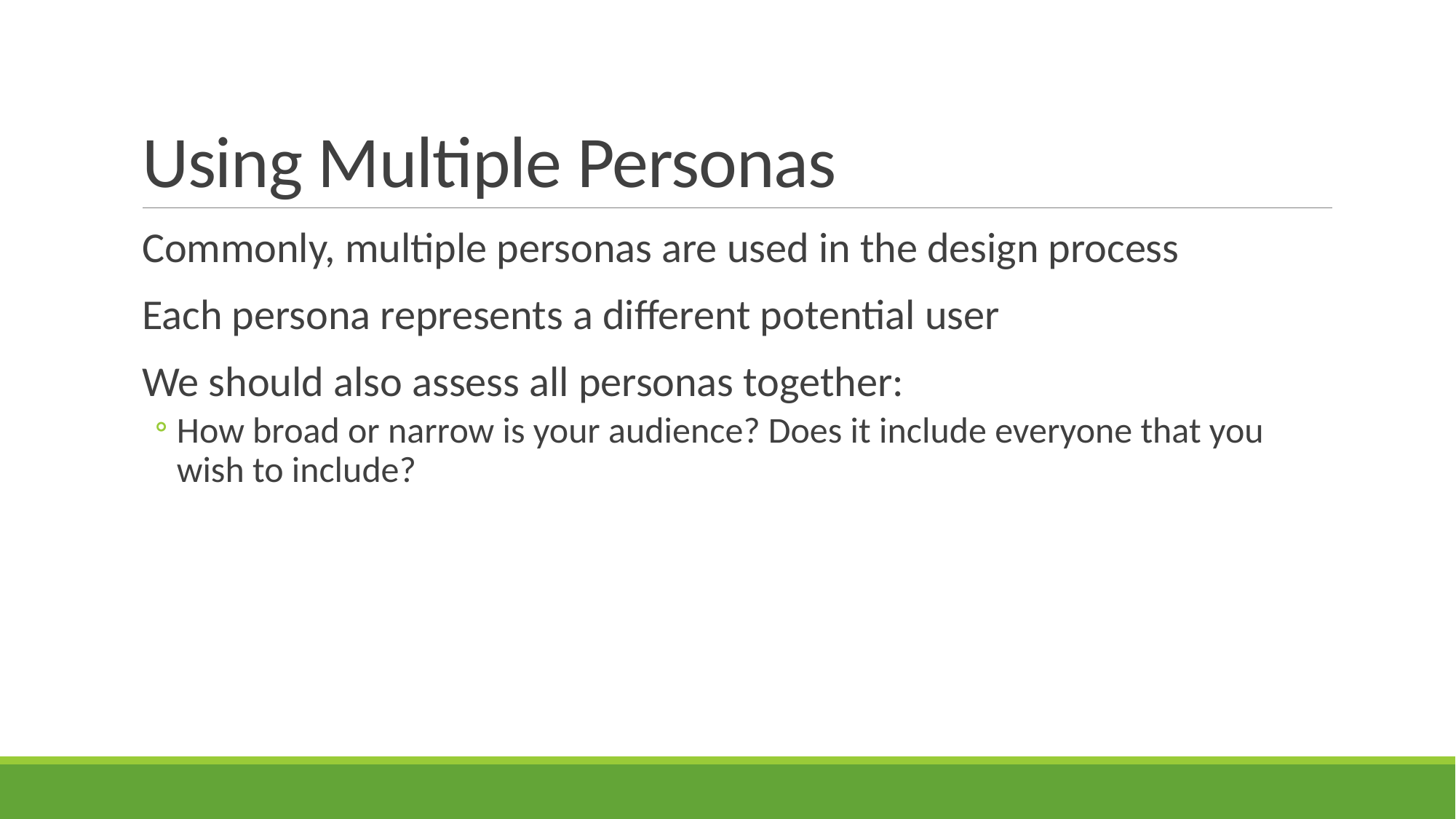

# Using Multiple Personas
Commonly, multiple personas are used in the design process
Each persona represents a different potential user
We should also assess all personas together:
How broad or narrow is your audience? Does it include everyone that you wish to include?